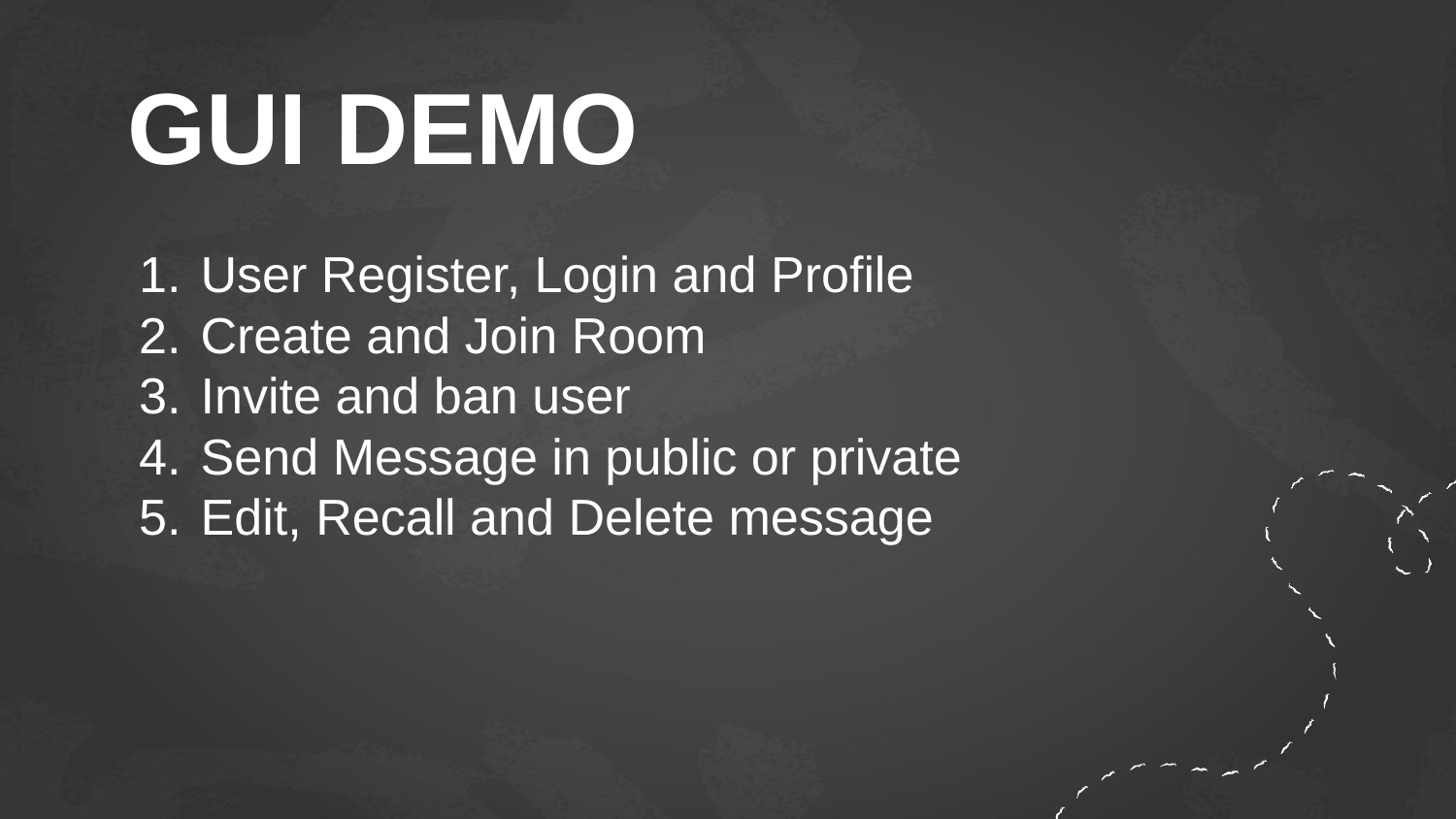

# GUI DEMO
User Register, Login and Profile
Create and Join Room
Invite and ban user
Send Message in public or private
Edit, Recall and Delete message